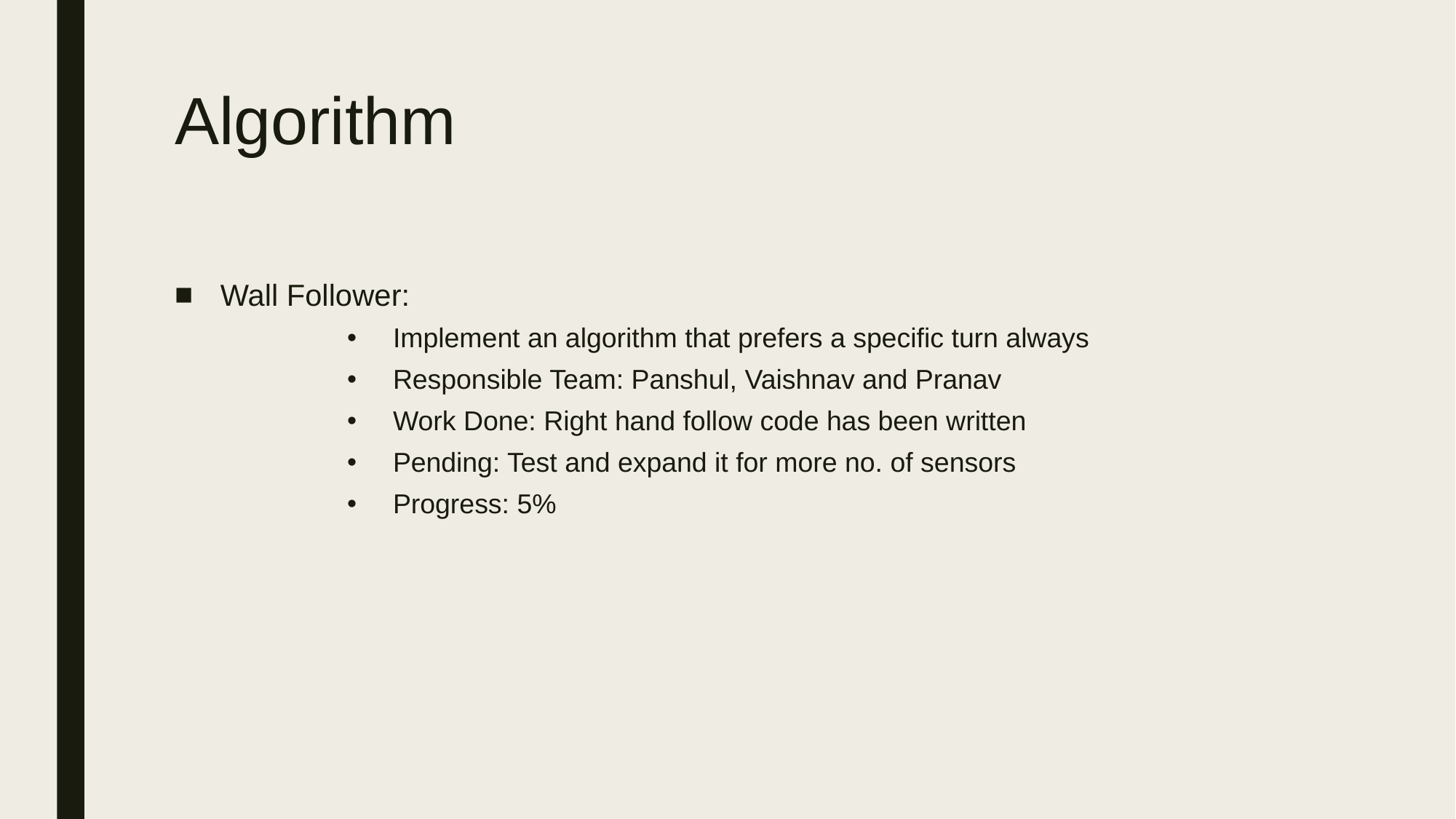

# Algorithm
Wall Follower:
Implement an algorithm that prefers a specific turn always
Responsible Team: Panshul, Vaishnav and Pranav
Work Done: Right hand follow code has been written
Pending: Test and expand it for more no. of sensors
Progress: 5%